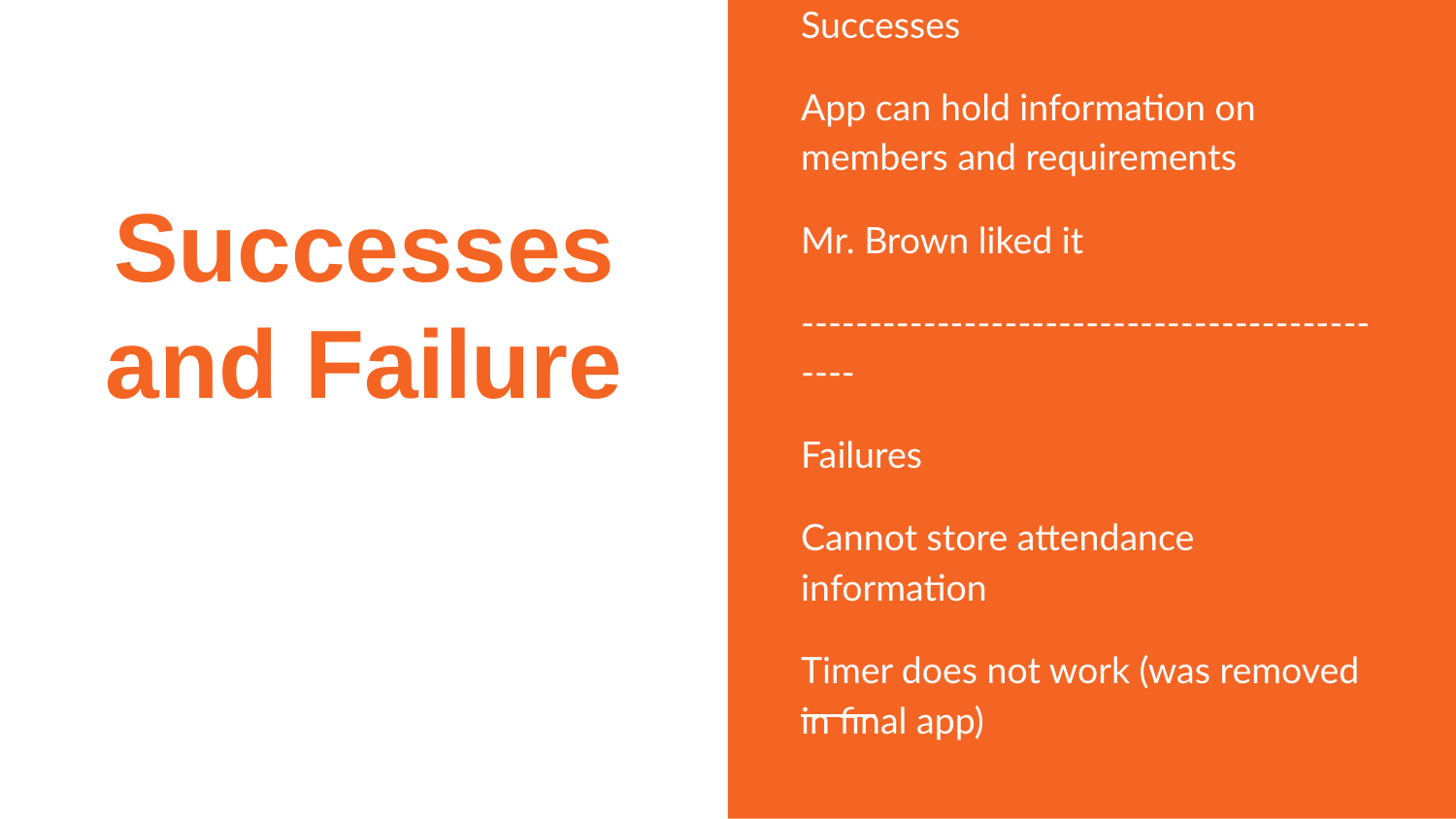

Successes
App can hold information on members and requirements
Mr. Brown liked it
----------------------------------------------
Failures
Cannot store attendance information
Timer does not work (was removed in final app)

# Successes and Failure